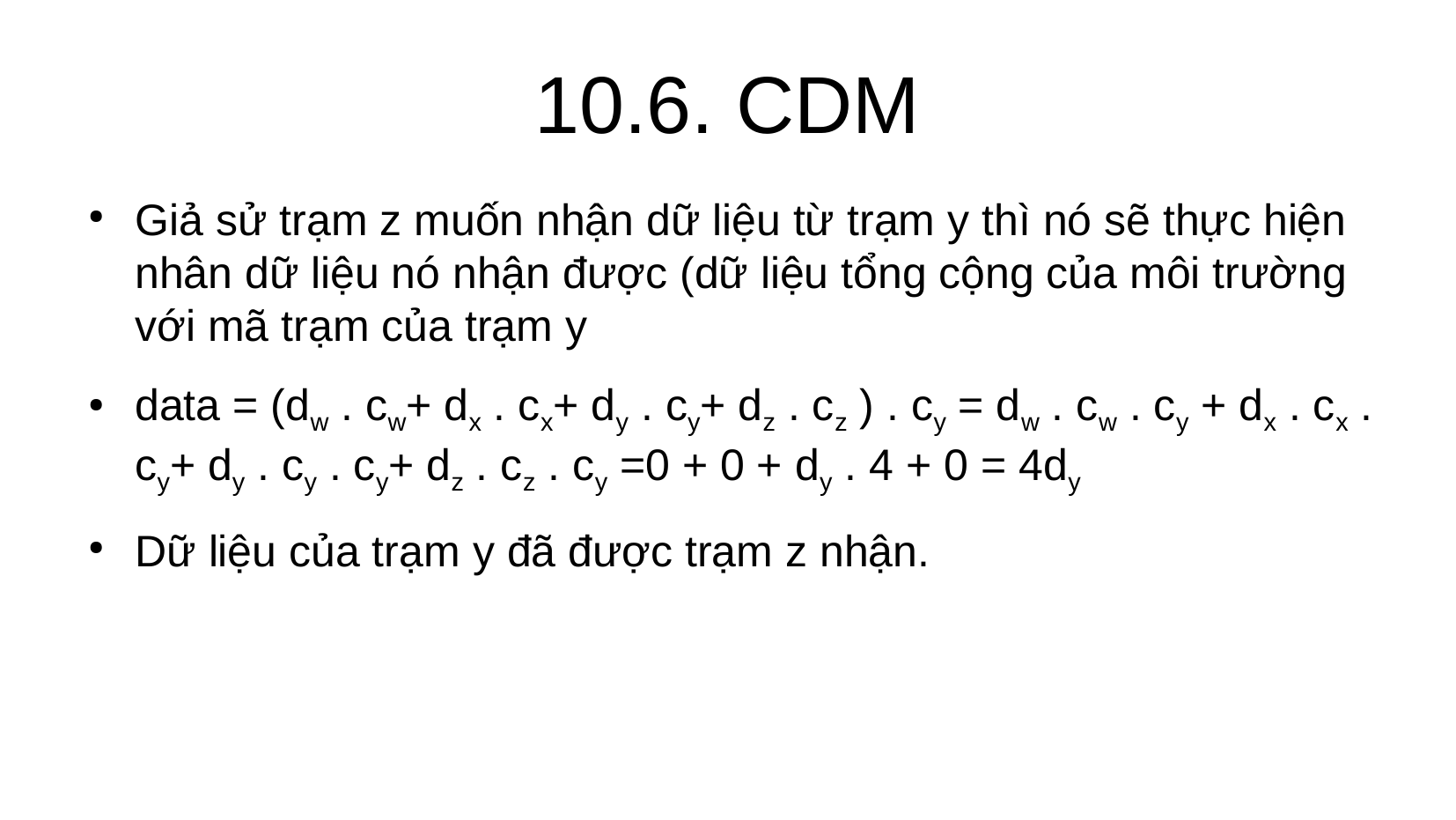

# 10.6. CDM
Giả sử trạm z muốn nhận dữ liệu từ trạm y thì nó sẽ thực hiện nhân dữ liệu nó nhận được (dữ liệu tổng cộng của môi trường với mã trạm của trạm y
data = (dw . cw+ dx . cx+ dy . cy+ dz . cz ) . cy = dw . cw . cy + dx . cx . cy+ dy . cy . cy+ dz . cz . cy =0 + 0 + dy . 4 + 0 = 4dy
Dữ liệu của trạm y đã được trạm z nhận.